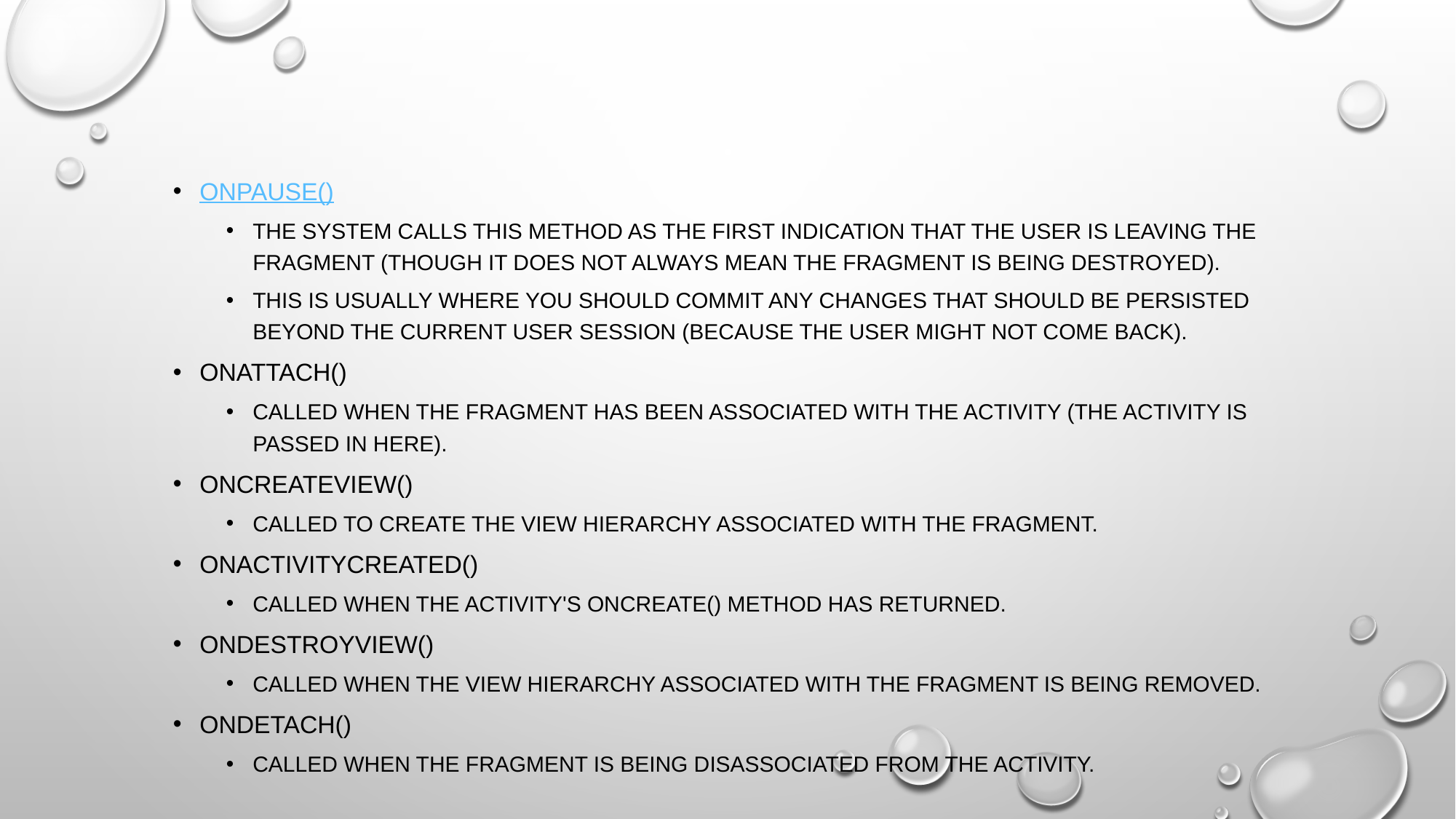

#
onPause()
The system calls this method as the first indication that the user is leaving the fragment (though it does not always mean the fragment is being destroyed).
This is usually where you should commit any changes that should be persisted beyond the current user session (because the user might not come back).
onAttach()
Called when the fragment has been associated with the activity (the Activity is passed in here).
onCreateView()
Called to create the view hierarchy associated with the fragment.
onActivityCreated()
Called when the activity's onCreate() method has returned.
onDestroyView()
Called when the view hierarchy associated with the fragment is being removed.
onDetach()
Called when the fragment is being disassociated from the activity.